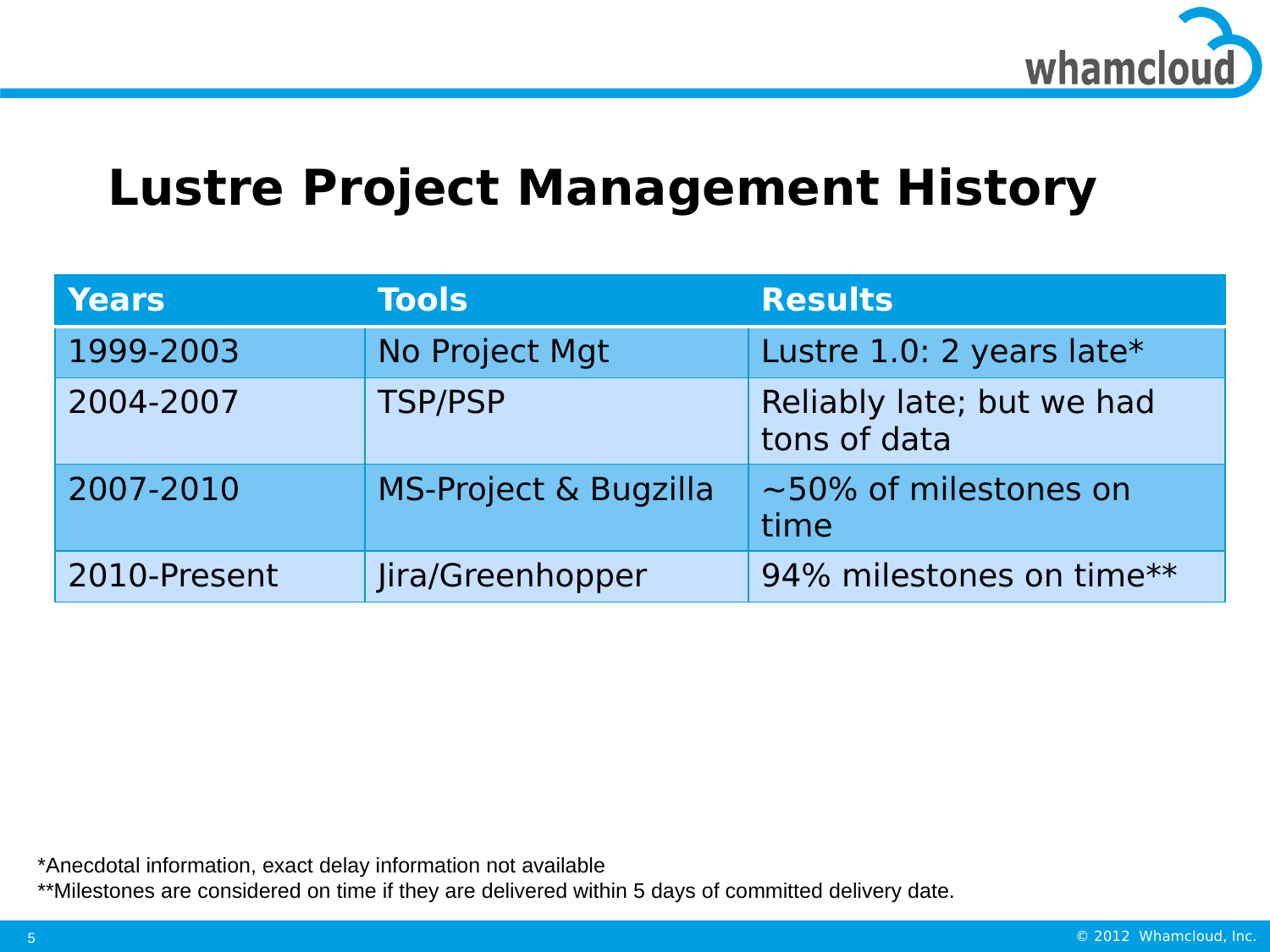

# Lustre Project Management History
| Years | Tools | Results |
| --- | --- | --- |
| 1999-2003 | No Project Mgt | Lustre 1.0: 2 years late\* |
| 2004-2007 | TSP/PSP | Reliably late; but we had tons of data |
| 2007-2010 | MS-Project & Bugzilla | ~50% of milestones on time |
| 2010-Present | Jira/Greenhopper | 94% milestones on time\*\* |
*Anecdotal information, exact delay information not available
**Milestones are considered on time if they are delivered within 5 days of committed delivery date.
5